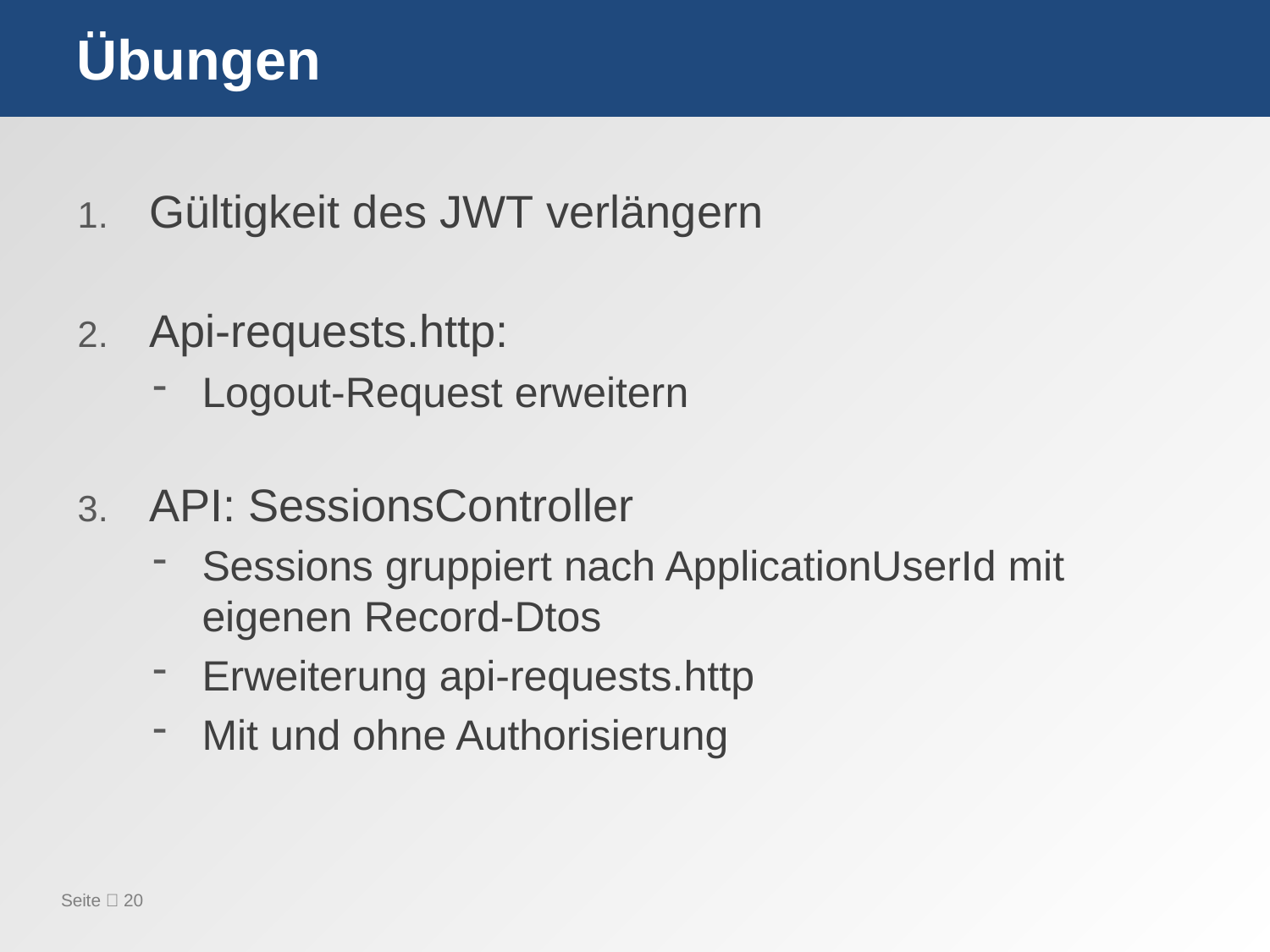

# Übungen
Gültigkeit des JWT verlängern
Api-requests.http:
Logout-Request erweitern
API: SessionsController
Sessions gruppiert nach ApplicationUserId mit eigenen Record-Dtos
Erweiterung api-requests.http
Mit und ohne Authorisierung